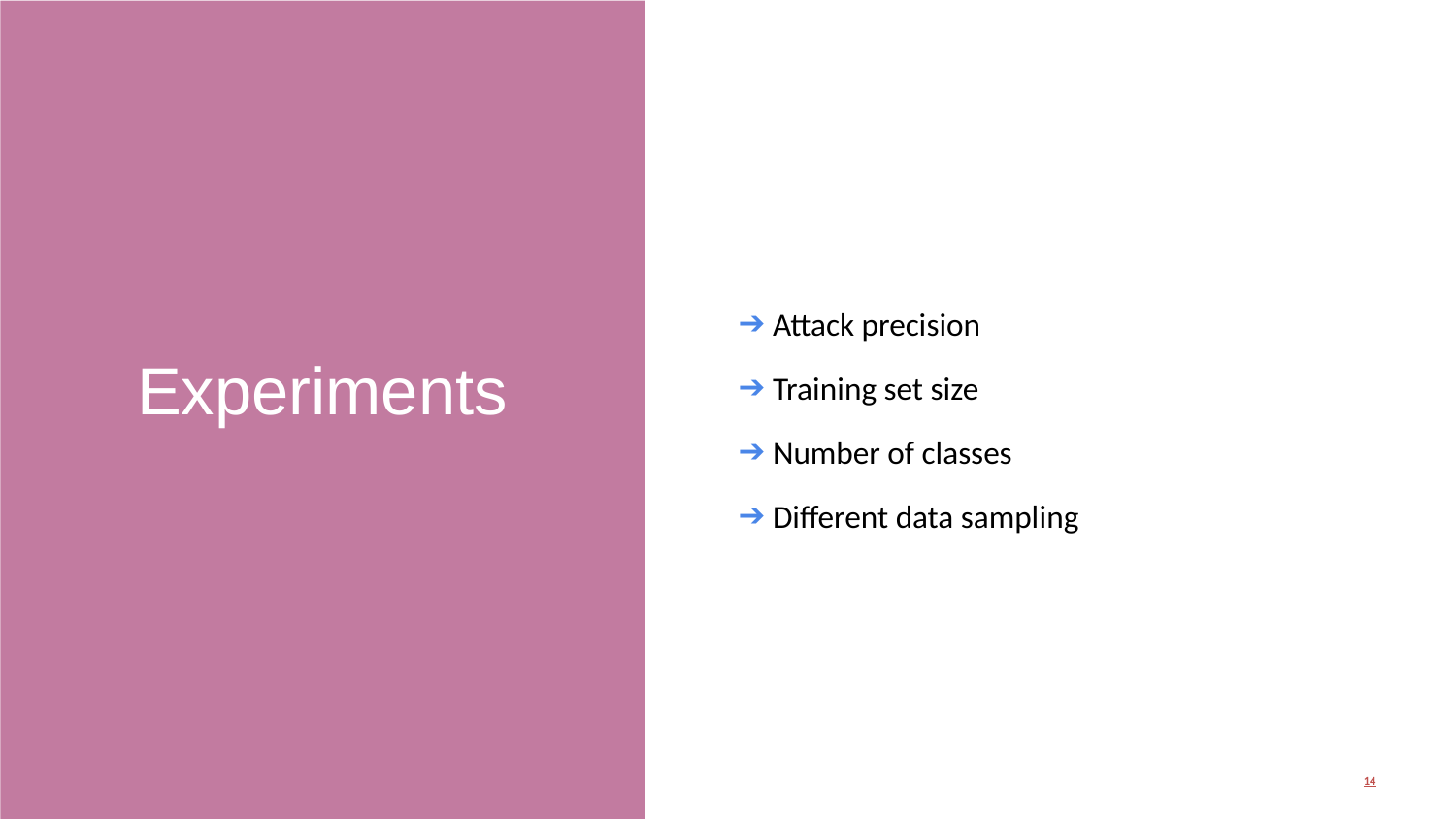

# Experiments
Attack precision
Training set size
Number of classes
Different data sampling
14